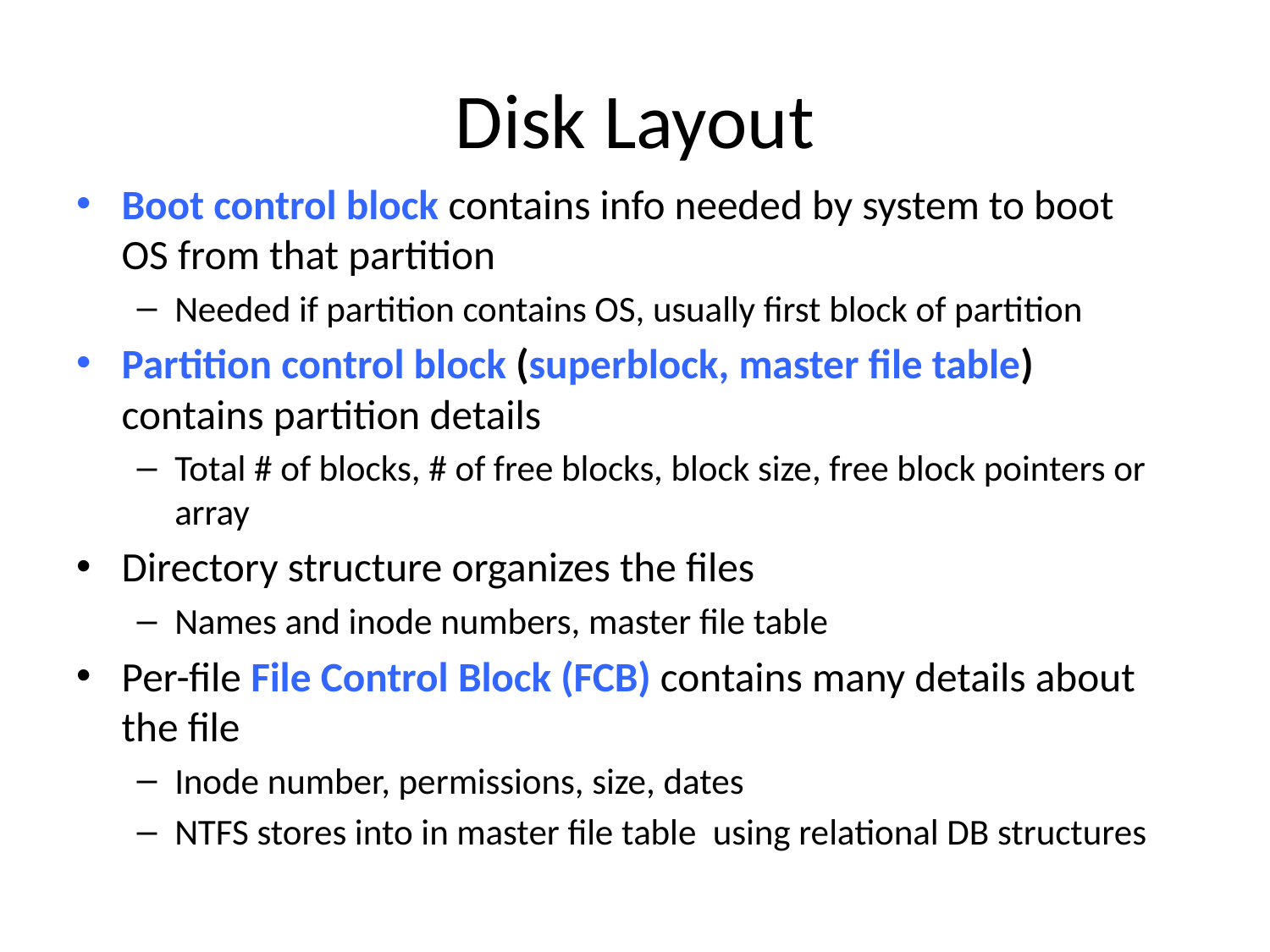

# Disk Layout
Boot control block contains info needed by system to boot OS from that partition
Needed if partition contains OS, usually first block of partition
Partition control block (superblock, master file table) contains partition details
Total # of blocks, # of free blocks, block size, free block pointers or array
Directory structure organizes the files
Names and inode numbers, master file table
Per-file File Control Block (FCB) contains many details about the file
Inode number, permissions, size, dates
NTFS stores into in master file table  using relational DB structures